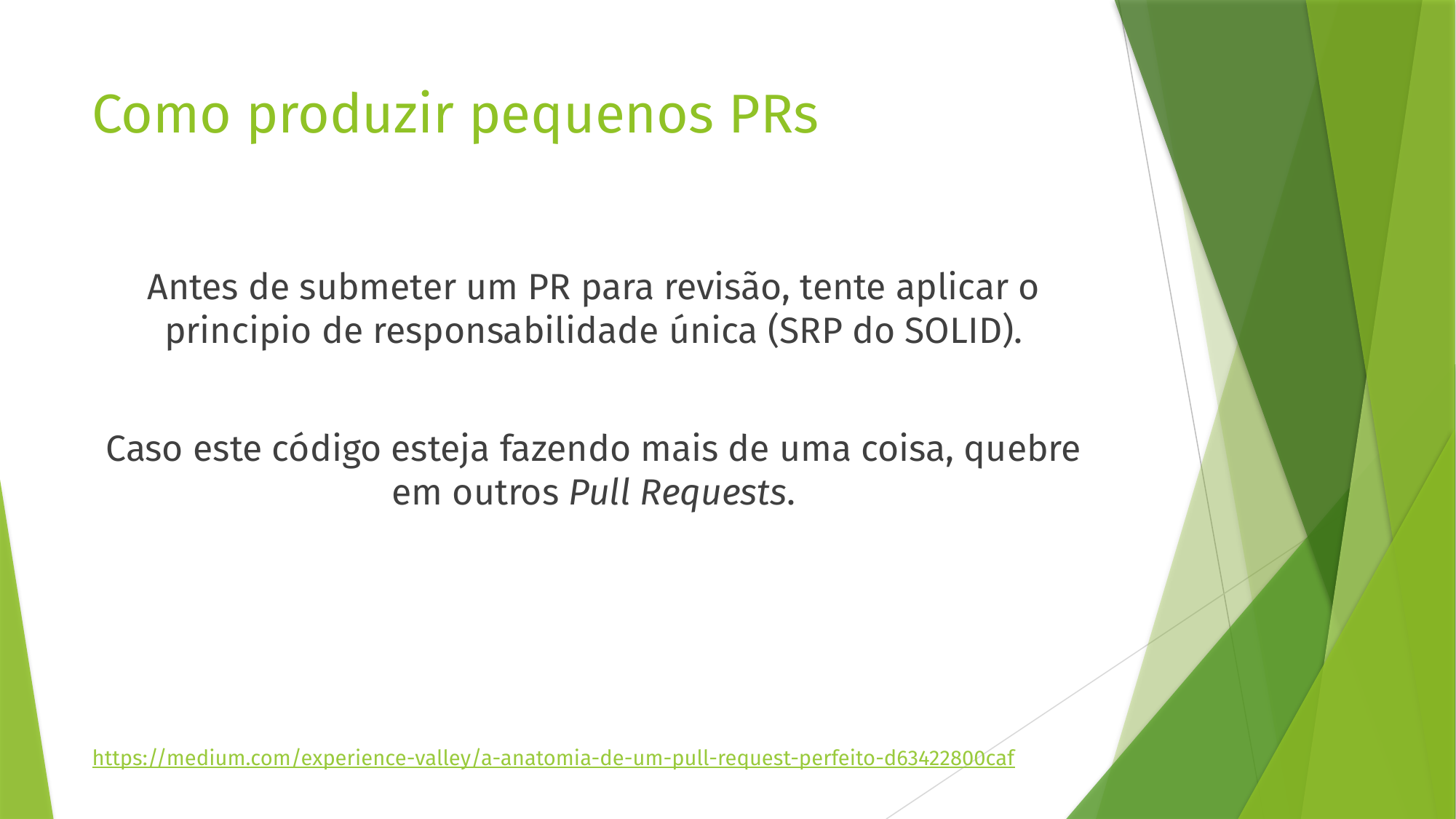

# Como produzir pequenos PRs
Antes de submeter um PR para revisão, tente aplicar o principio de responsabilidade única (SRP do SOLID).

Caso este código esteja fazendo mais de uma coisa, quebre em outros Pull Requests.

https://medium.com/experience-valley/a-anatomia-de-um-pull-request-perfeito-d63422800caf